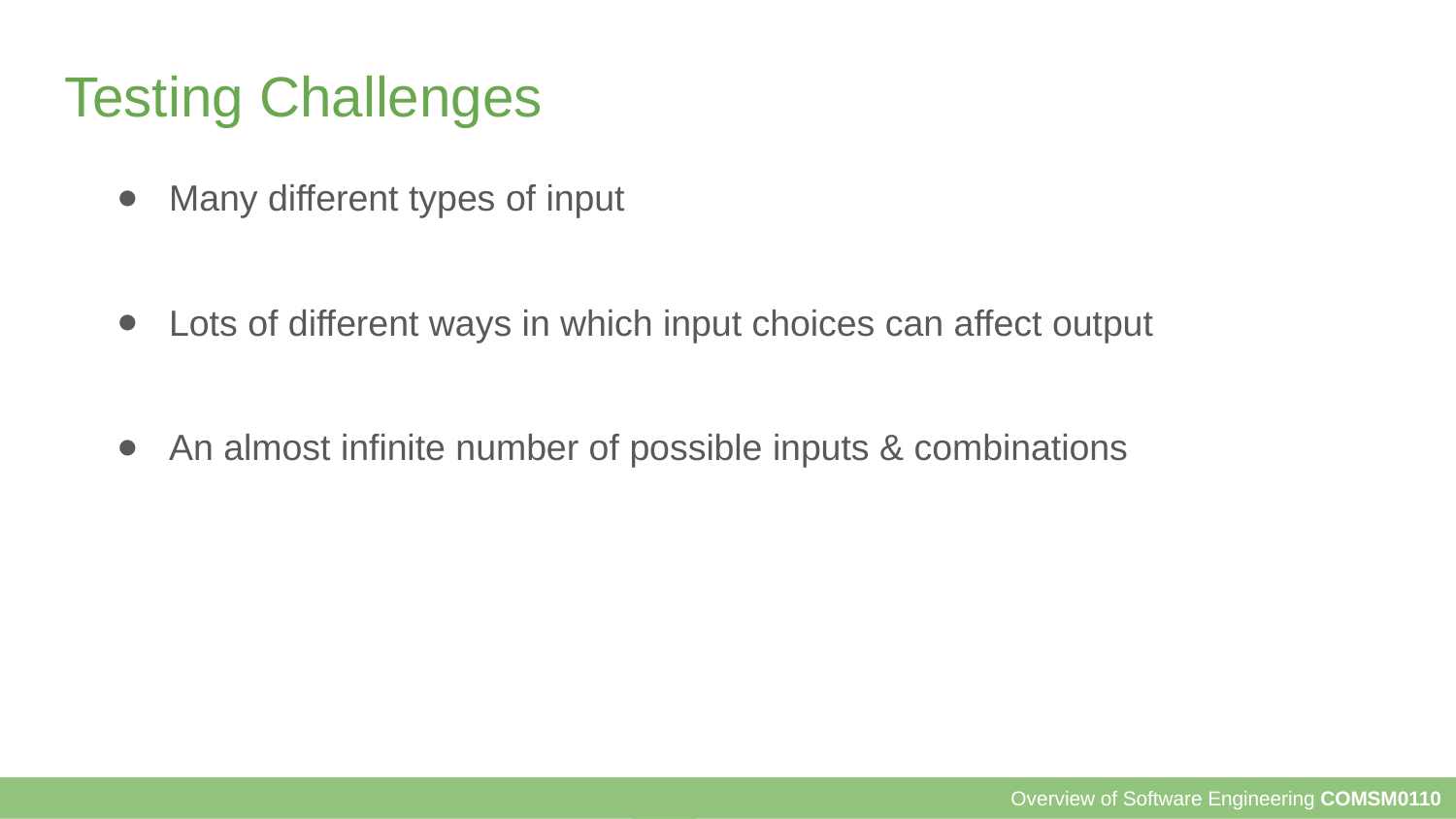

# Testing Challenges
Many different types of input

Lots of different ways in which input choices can affect output

An almost infinite number of possible inputs & combinations